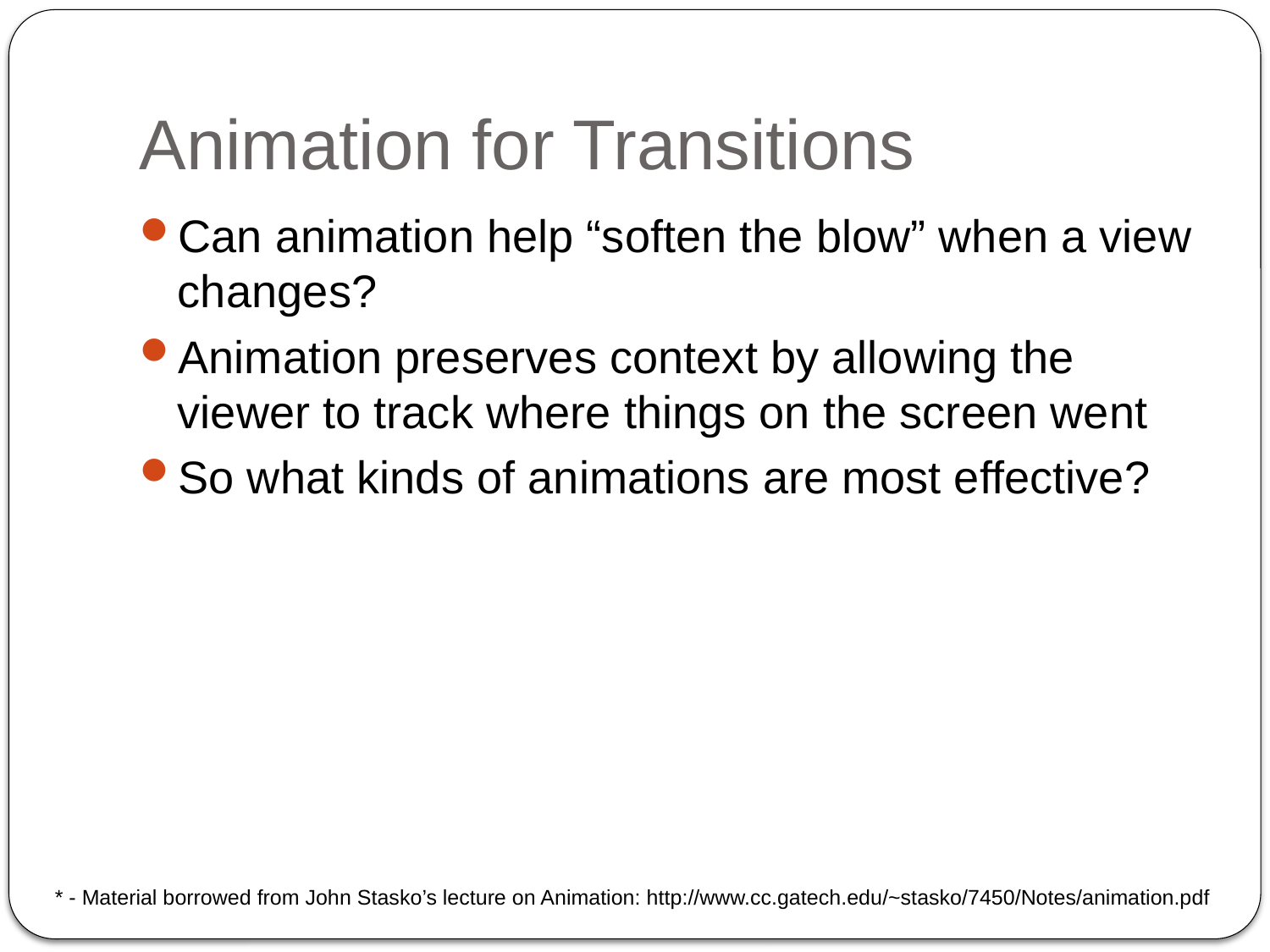

# Animation for Transitions
Can animation help “soften the blow” when a view changes?
Animation preserves context by allowing the viewer to track where things on the screen went
So what kinds of animations are most effective?
* - Material borrowed from John Stasko’s lecture on Animation: http://www.cc.gatech.edu/~stasko/7450/Notes/animation.pdf